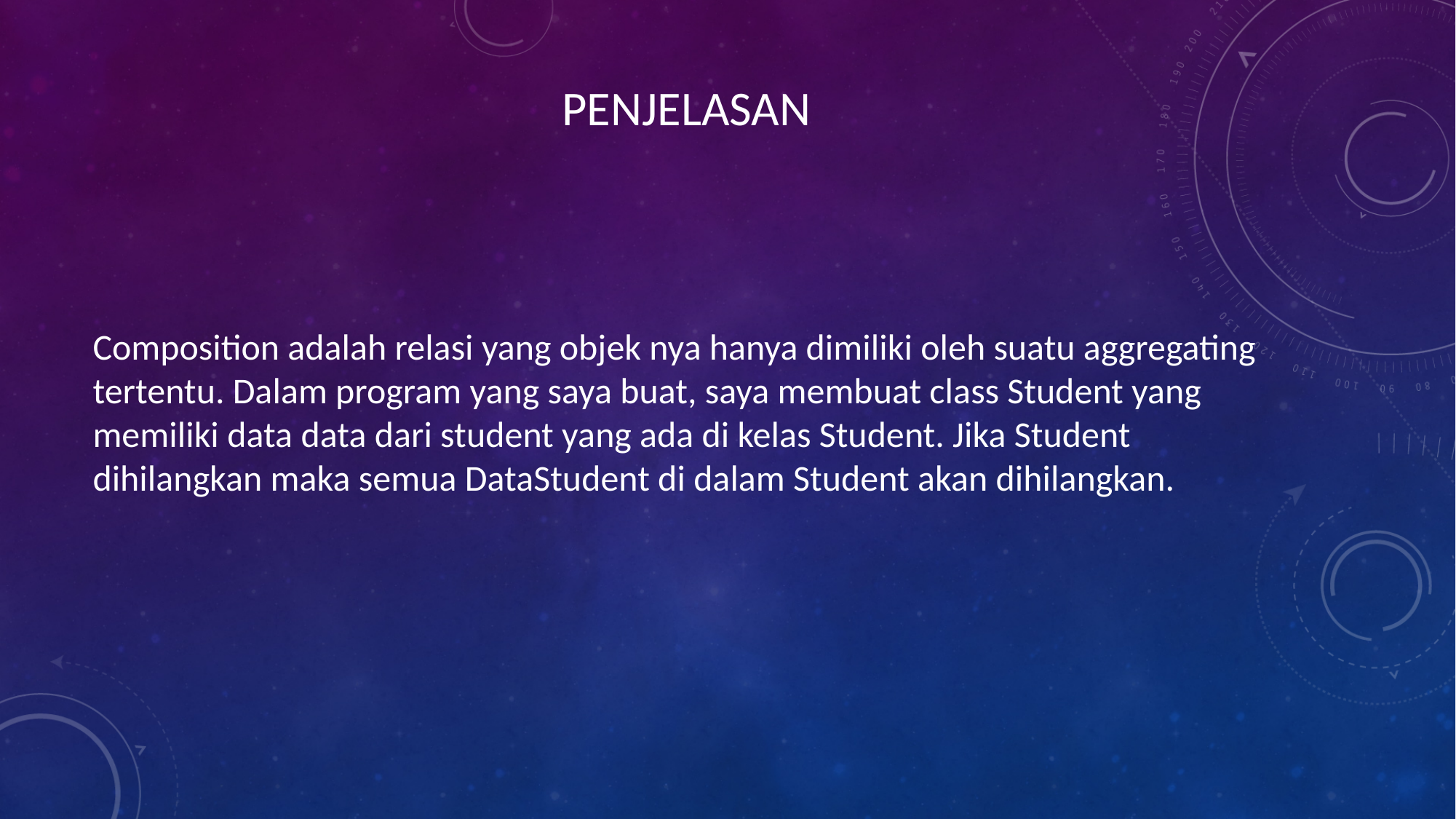

# PENJELASAN
Composition adalah relasi yang objek nya hanya dimiliki oleh suatu aggregating tertentu. Dalam program yang saya buat, saya membuat class Student yang memiliki data data dari student yang ada di kelas Student. Jika Student dihilangkan maka semua DataStudent di dalam Student akan dihilangkan.